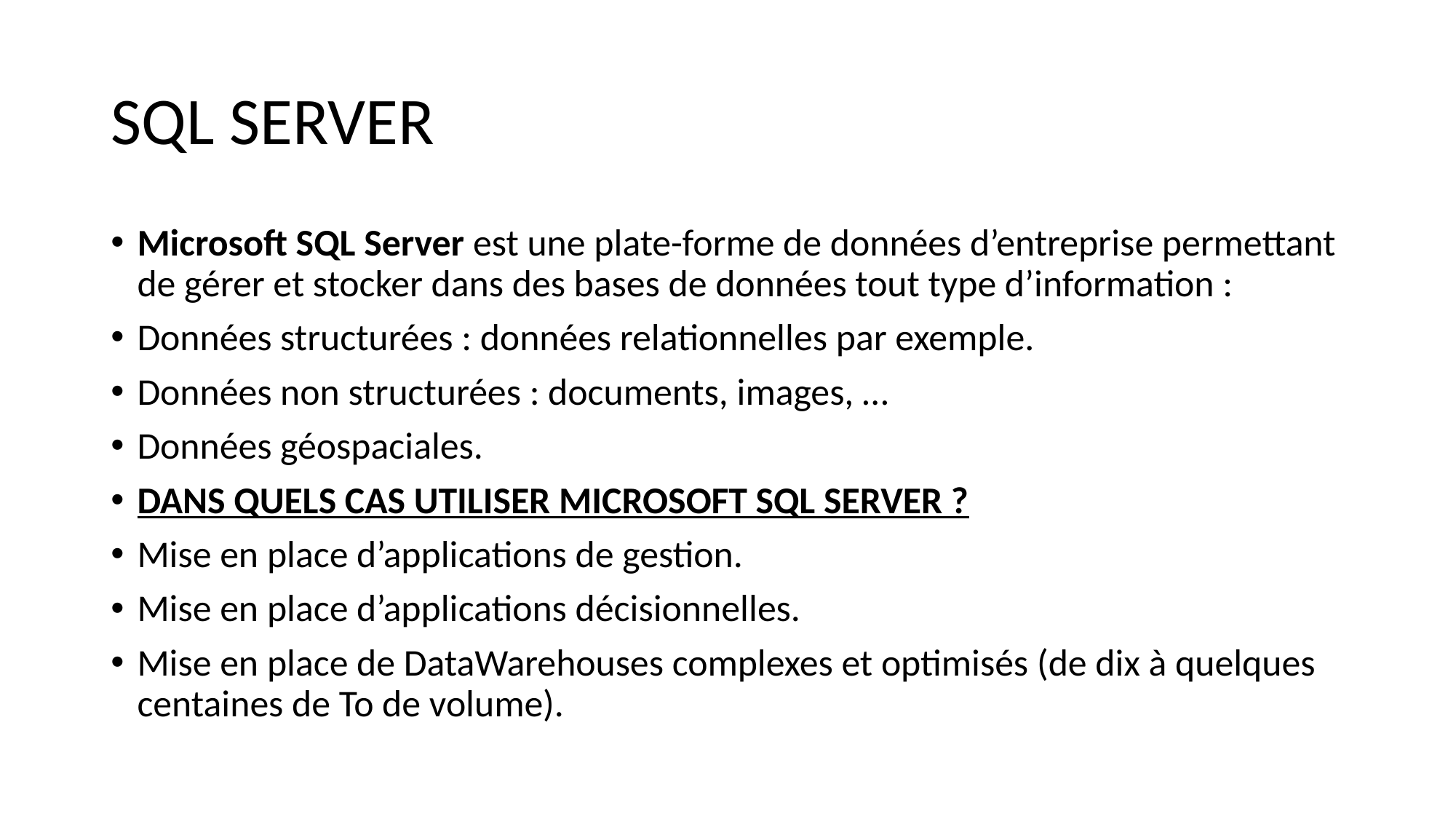

# SQL SERVER
Microsoft SQL Server est une plate-forme de données d’entreprise permettant de gérer et stocker dans des bases de données tout type d’information :
Données structurées : données relationnelles par exemple.
Données non structurées : documents, images, …
Données géospaciales.
DANS QUELS CAS UTILISER MICROSOFT SQL SERVER ?
Mise en place d’applications de gestion.
Mise en place d’applications décisionnelles.
Mise en place de DataWarehouses complexes et optimisés (de dix à quelques centaines de To de volume).